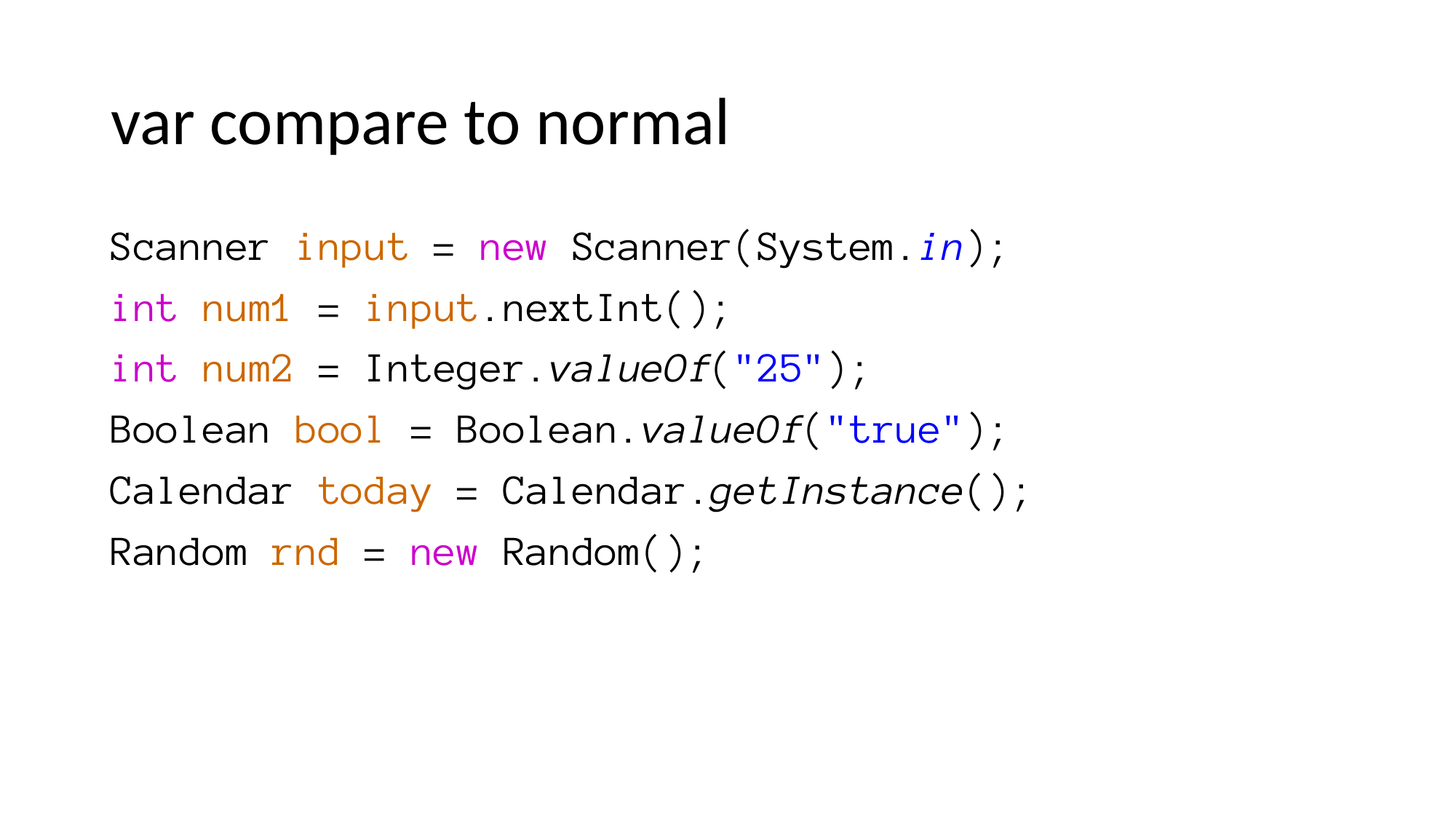

# var compare to normal
Scanner input = new Scanner(System.in);
int num1 = input.nextInt();
int num2 = Integer.valueOf("25");
Boolean bool = Boolean.valueOf("true");
Calendar today = Calendar.getInstance();
Random rnd = new Random();